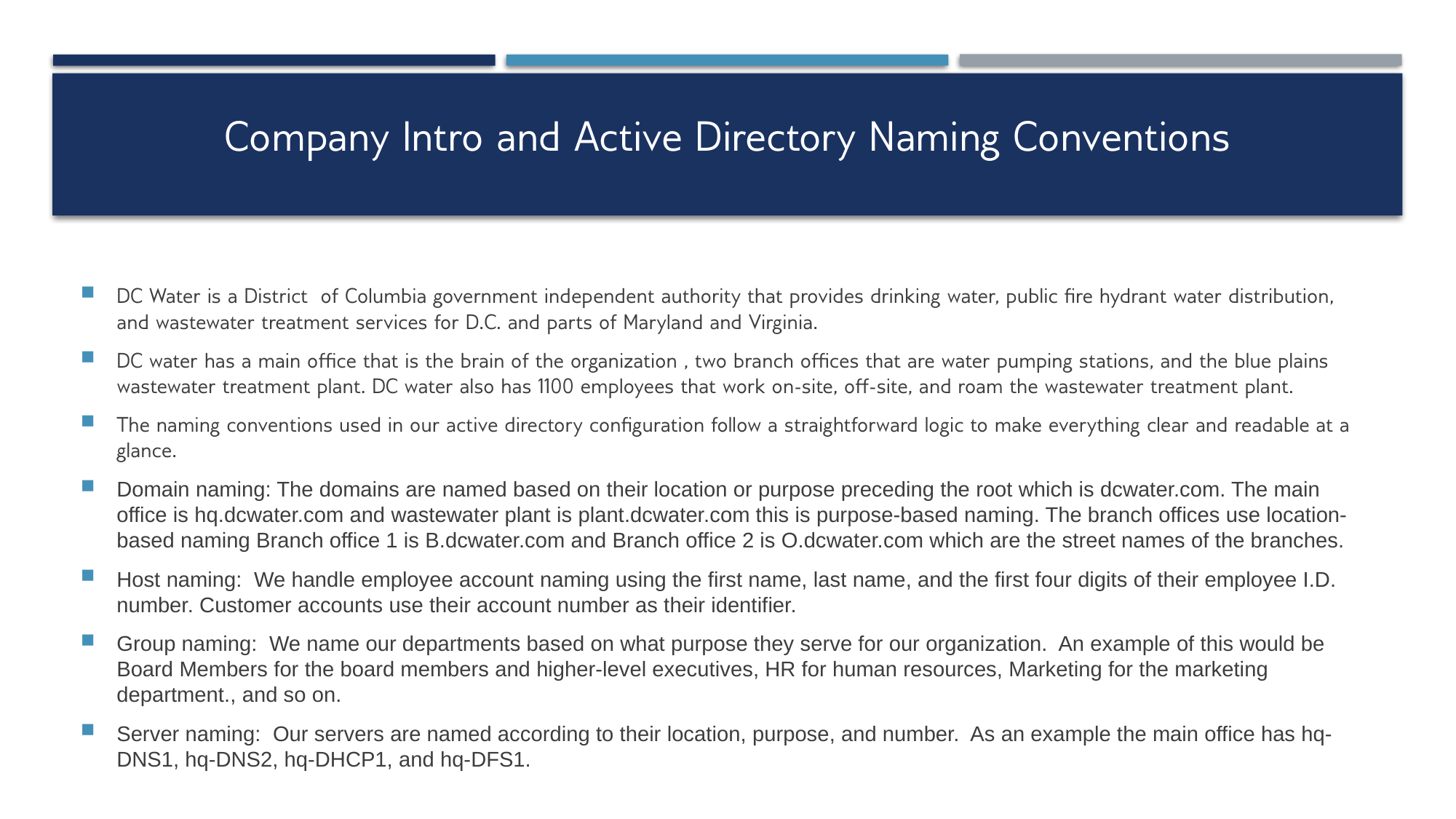

# Company Intro and Active Directory Naming Conventions

DC Water is a District  of Columbia government independent authority that provides drinking water, public fire hydrant water distribution,  and wastewater treatment services for D.C. and parts of Maryland and Virginia.
DC water has a main office that is the brain of the organization , two branch offices that are water pumping stations, and the blue plains wastewater treatment plant. DC water also has 1100 employees that work on-site, off-site, and roam the wastewater treatment plant.
The naming conventions used in our active directory configuration follow a straightforward logic to make everything clear and readable at a glance.
Domain naming: The domains are named based on their location or purpose preceding the root which is dcwater.com. The main office is hq.dcwater.com and wastewater plant is plant.dcwater.com this is purpose-based naming. The branch offices use location-based naming Branch office 1 is B.dcwater.com and Branch office 2 is O.dcwater.com which are the street names of the branches.
Host naming:  We handle employee account naming using the first name, last name, and the first four digits of their employee I.D. number. Customer accounts use their account number as their identifier.
Group naming:  We name our departments based on what purpose they serve for our organization.  An example of this would be Board Members for the board members and higher-level executives, HR for human resources, Marketing for the marketing department., and so on.
Server naming:  Our servers are named according to their location, purpose, and number.  As an example the main office has hq-DNS1, hq-DNS2, hq-DHCP1, and hq-DFS1.